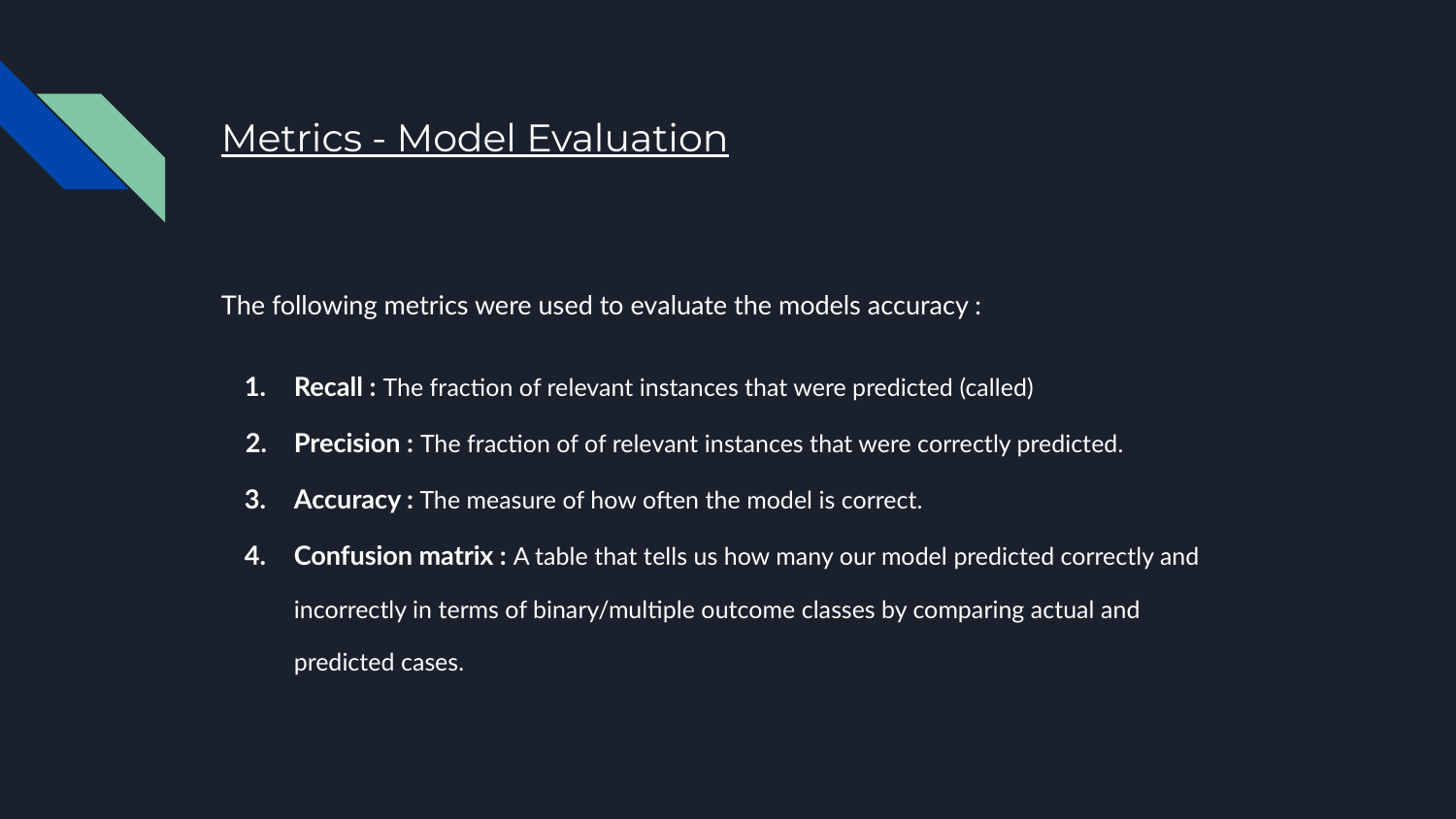

# Metrics - Model Evaluation
The following metrics were used to evaluate the models accuracy :
Recall : The fraction of relevant instances that were predicted (called)
Precision : The fraction of of relevant instances that were correctly predicted.
Accuracy : The measure of how often the model is correct.
Confusion matrix : A table that tells us how many our model predicted correctly and incorrectly in terms of binary/multiple outcome classes by comparing actual and predicted cases.